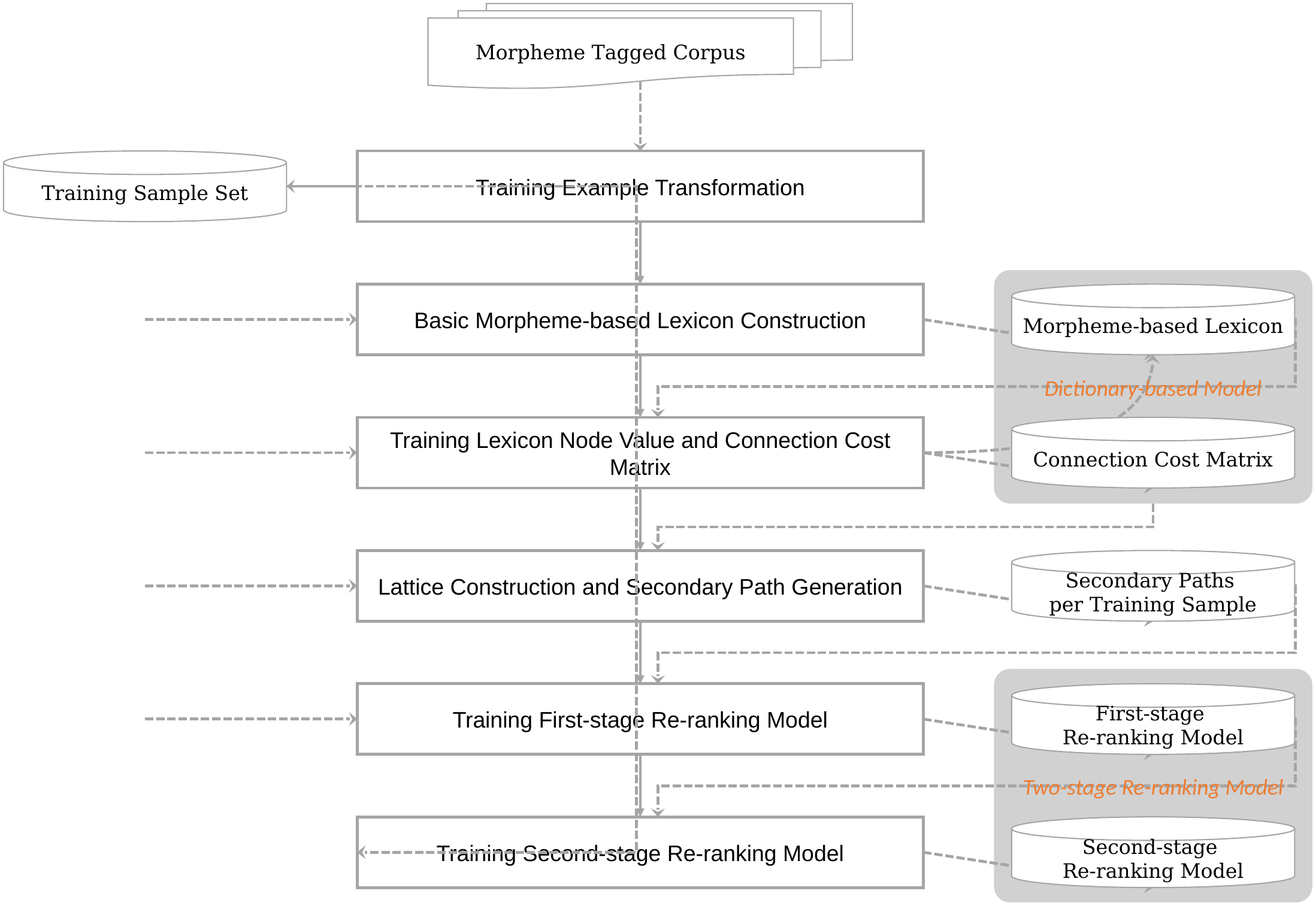

Morpheme Tagged Corpus
Training Sample Set
Training Example Transformation
Dictionary-based Model
Basic Morpheme-based Lexicon Construction
Morpheme-based Lexicon

Training Lexicon Node Value and Connection Cost Matrix

Connection Cost Matrix

Lattice Construction and Secondary Path Generation

Secondary Paths
per Training Sample

Two-stage Re-ranking Model
Training First-stage Re-ranking Model

First-stage
Re-ranking Model

Training Second-stage Re-ranking Model

Second-stage
Re-ranking Model